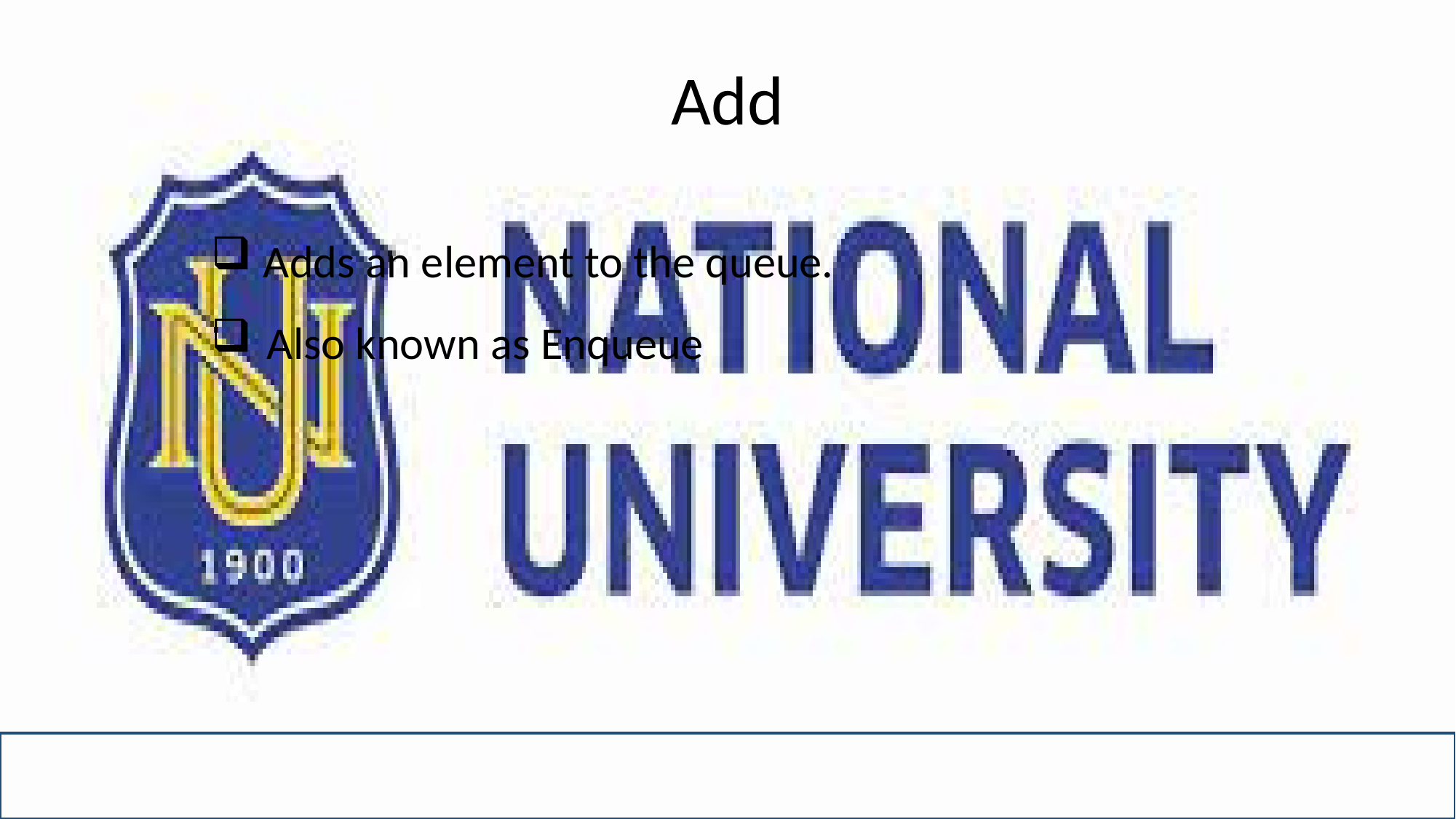

# Add

 Adds an element to the queue.
Also known as Enqueue